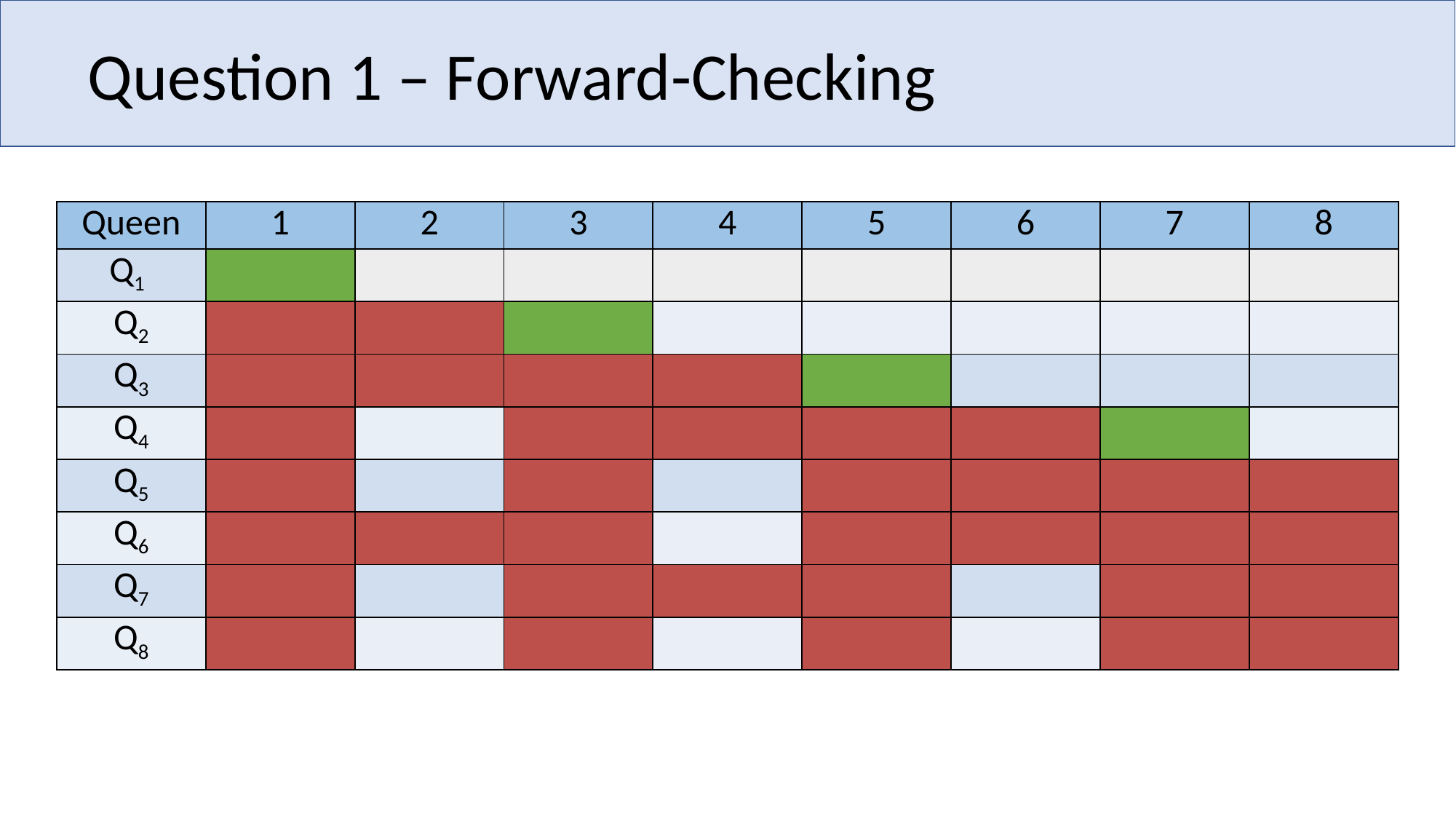

# Question 1 – Forward-Checking

| Queen | 1 | 2 | 3 | 4 | 5 | 6 | 7 | 8 |
| --- | --- | --- | --- | --- | --- | --- | --- | --- |
| Q1 |  |  |  |  |  |  |  |  |
| Q2 |  |  |  |  |  |  |  |  |
| Q3 |  |  |  |  |  |  |  |  |
| Q4 |  |  |  |  |  |  |  |  |
| Q5 |  |  |  |  |  |  |  |  |
| Q6 |  |  |  |  |  |  |  |  |
| Q7 |  |  |  |  |  |  |  |  |
| Q8 |  |  |  |  |  |  |  |  |